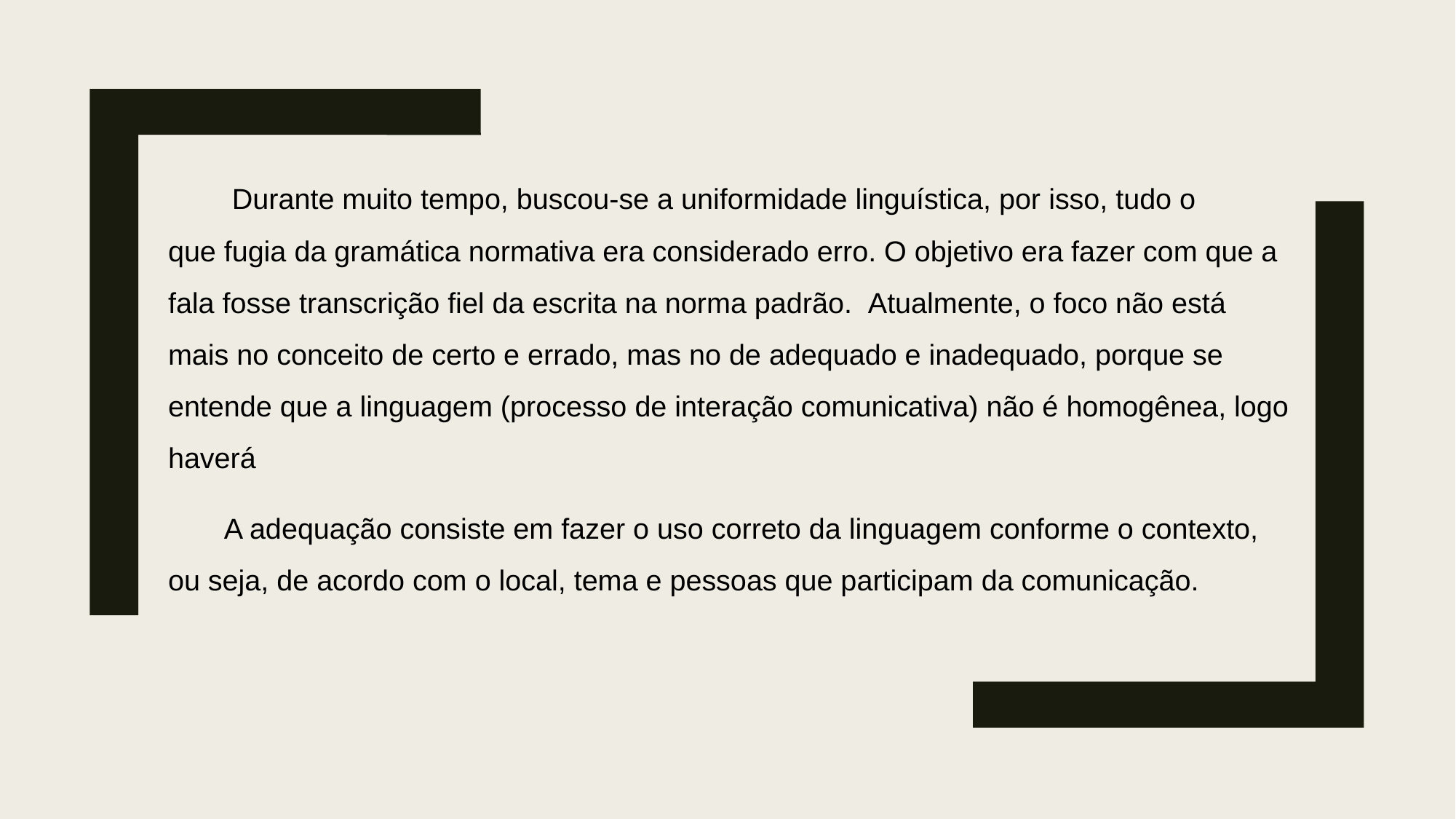

Durante muito tempo, buscou-se a uniformidade linguística, por isso, tudo o que fugia da gramática normativa era considerado erro. O objetivo era fazer com que a fala fosse transcrição fiel da escrita na norma padrão.  Atualmente, o foco não está mais no conceito de certo e errado, mas no de adequado e inadequado, porque se entende que a linguagem (processo de interação comunicativa) não é homogênea, logo haverá
       A adequação consiste em fazer o uso correto da linguagem conforme o contexto, ou seja, de acordo com o local, tema e pessoas que participam da comunicação.